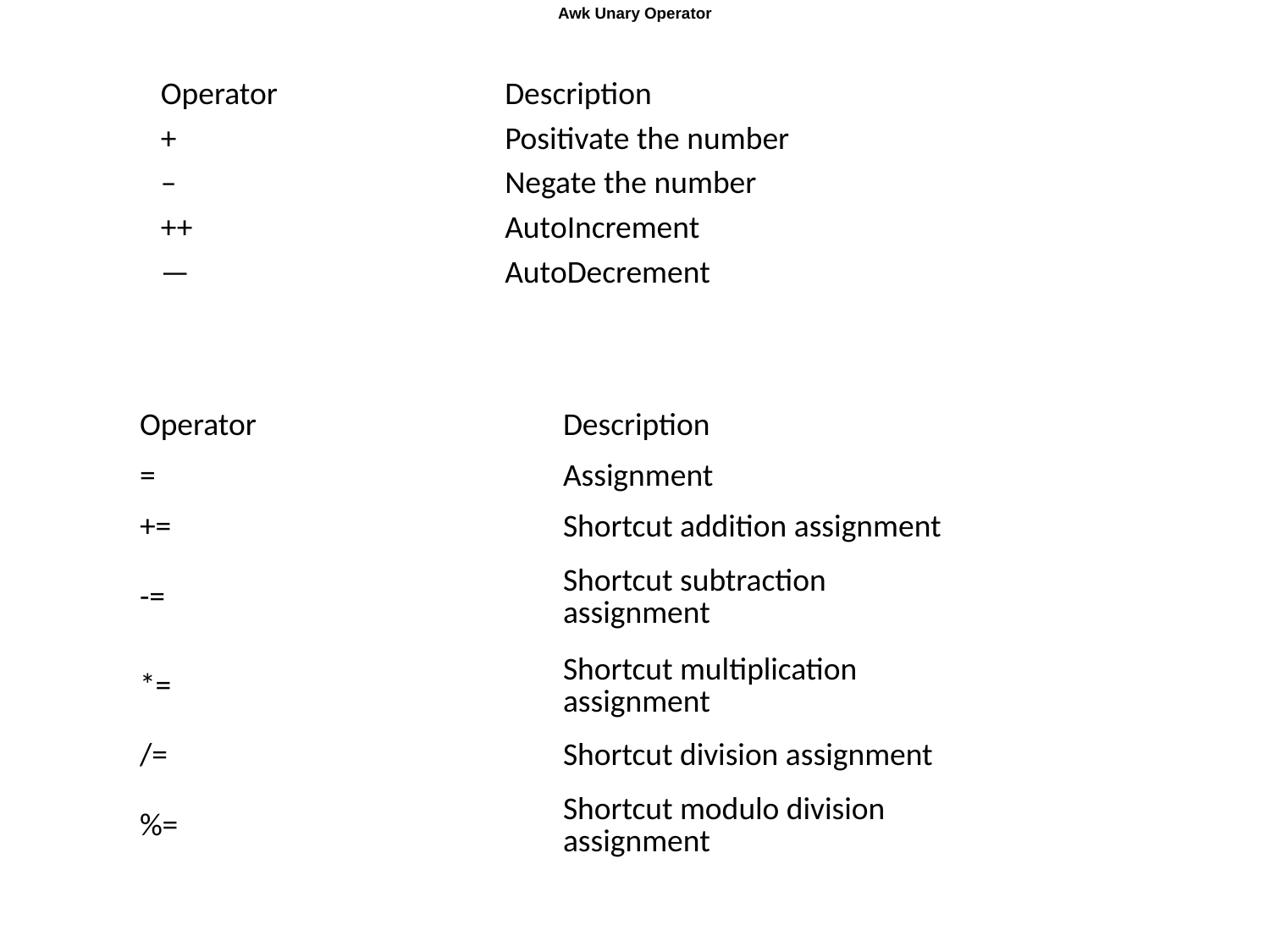

Awk Unary Operator

| Operator | Description |
| --- | --- |
| + | Positivate the number |
| – | Negate the number |
| ++ | AutoIncrement |
| — | AutoDecrement |
| Operator | Description |
| --- | --- |
| = | Assignment |
| += | Shortcut addition assignment |
| -= | Shortcut subtraction assignment |
| \*= | Shortcut multiplication assignment |
| /= | Shortcut division assignment |
| %= | Shortcut modulo division assignment |